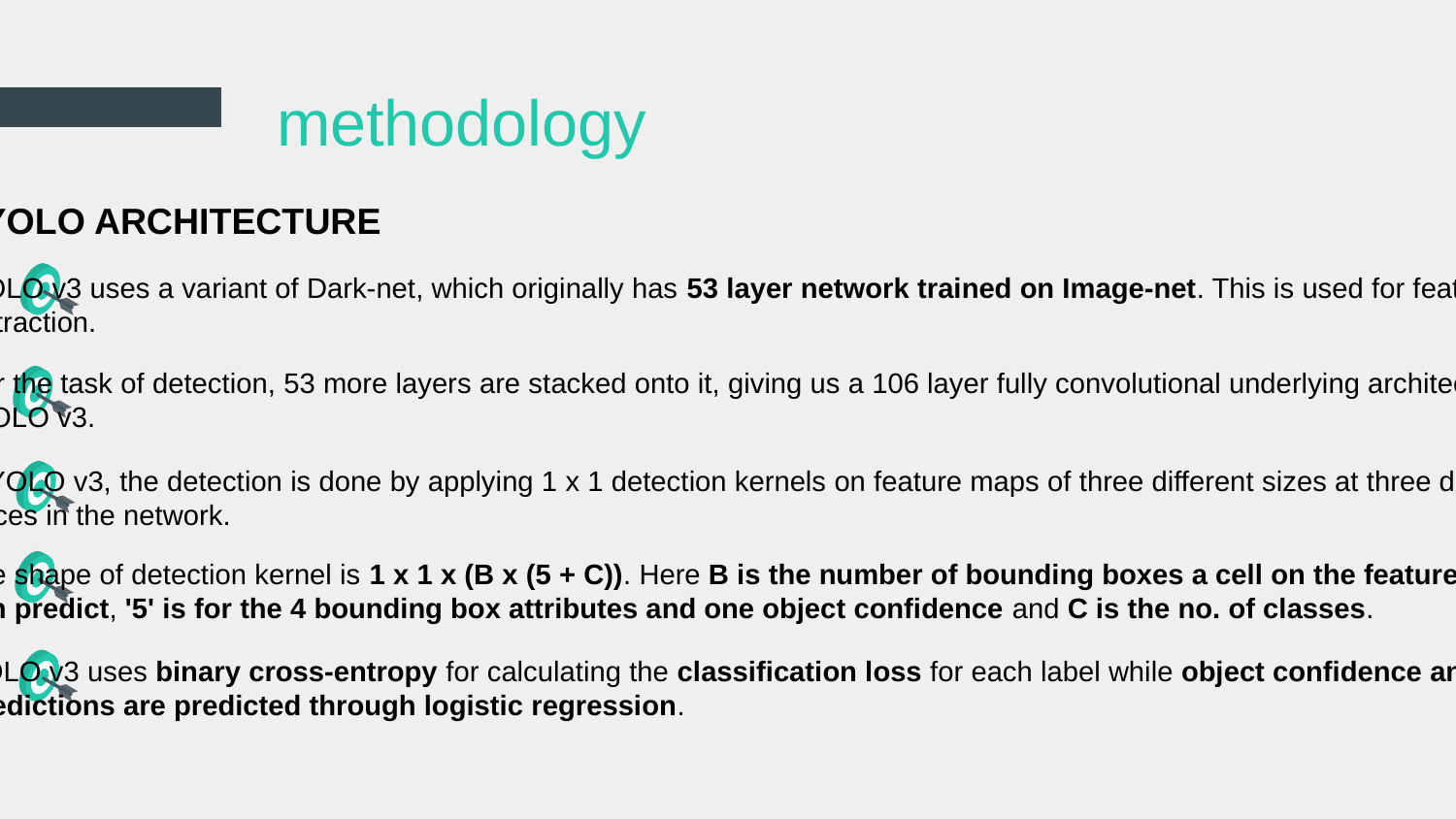

# methodology
YOLO ARCHITECTURE

YOLO v3 uses a variant of Dark-net, which originally has 53 layer network trained on Image-net. This is used for feature
extraction.

For the task of detection, 53 more layers are stacked onto it, giving us a 106 layer fully convolutional underlying architecture for
 YOLO v3.

In YOLO v3, the detection is done by applying 1 x 1 detection kernels on feature maps of three different sizes at three different
places in the network.

The shape of detection kernel is 1 x 1 x (B x (5 + C)). Here B is the number of bounding boxes a cell on the feature map
can predict, '5' is for the 4 bounding box attributes and one object confidence and C is the no. of classes.

YOLO v3 uses binary cross-entropy for calculating the classification loss for each label while object confidence and class
predictions are predicted through logistic regression.